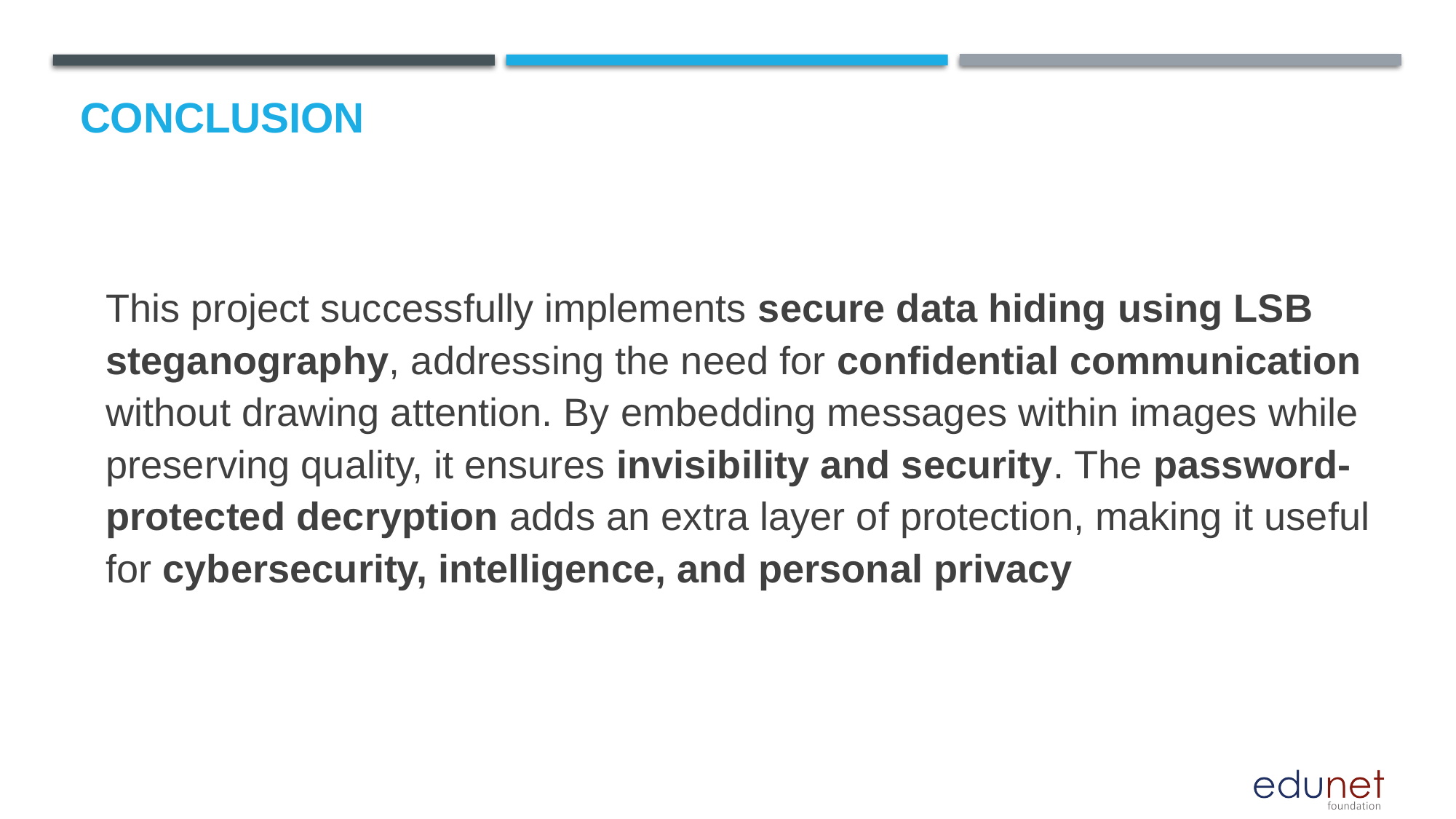

# Conclusion
This project successfully implements secure data hiding using LSB steganography, addressing the need for confidential communication without drawing attention. By embedding messages within images while preserving quality, it ensures invisibility and security. The password-protected decryption adds an extra layer of protection, making it useful for cybersecurity, intelligence, and personal privacy